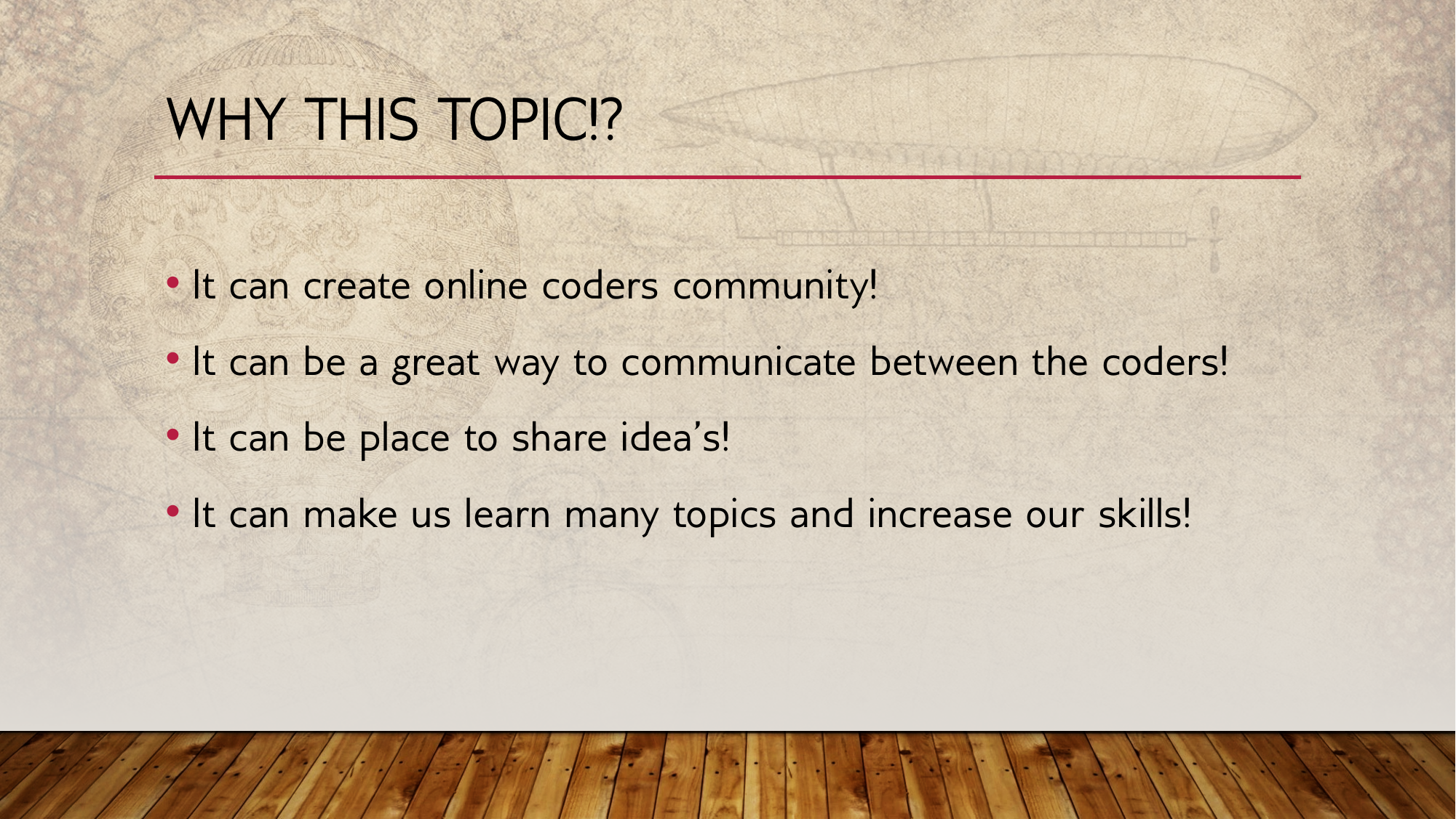

# Why this topic!?
It can create online coders community!
It can be a great way to communicate between the coders!
It can be place to share idea’s!
It can make us learn many topics and increase our skills!